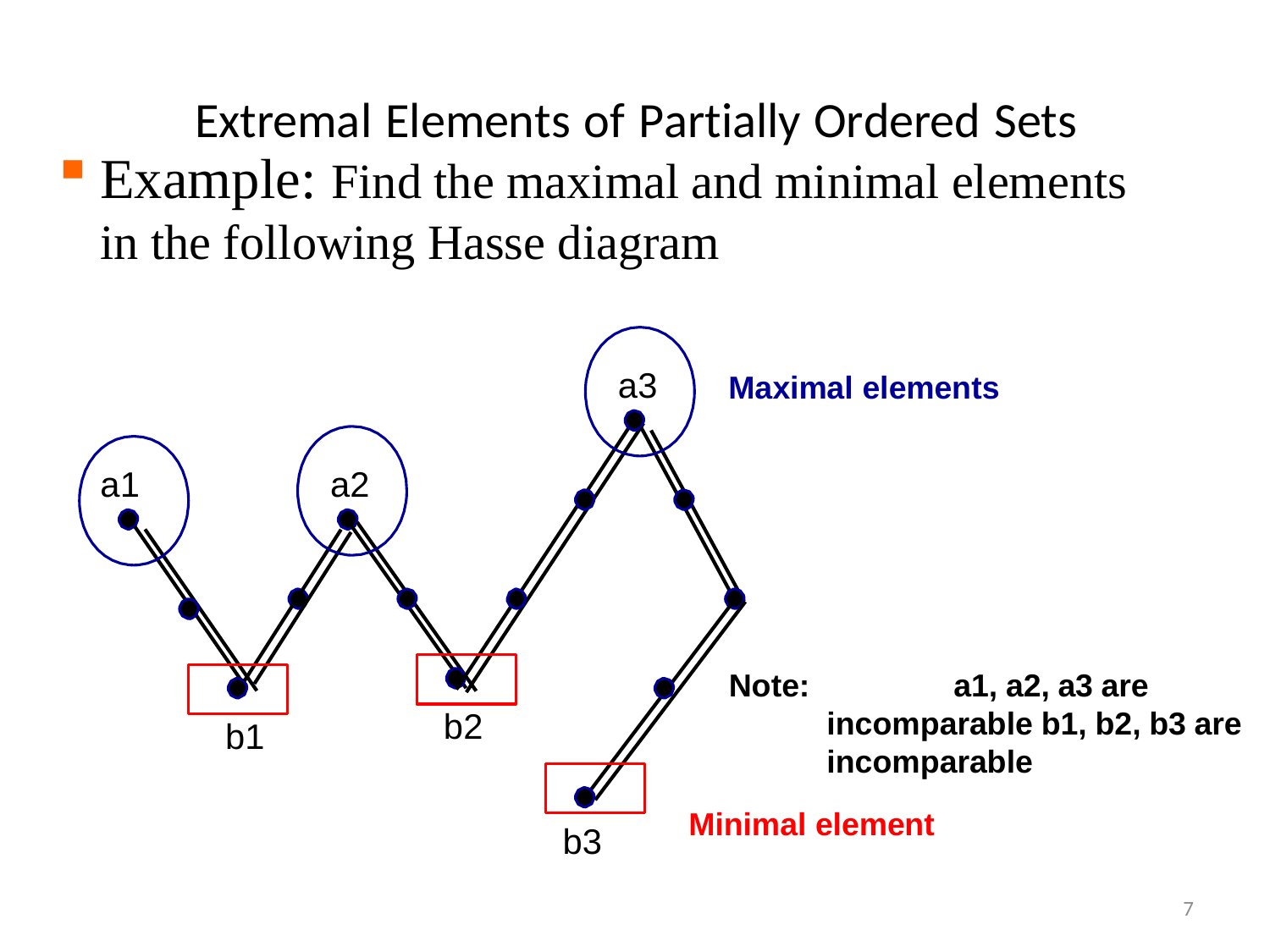

# Extremal Elements of Partially Ordered Sets
Example: Find the maximal and minimal elements in the following Hasse diagram

a3
Maximal elements

a1
a2

Note:		a1, a2, a3 are incomparable b1, b2, b3 are incomparable

b2
b1

Minimal element

b3
7